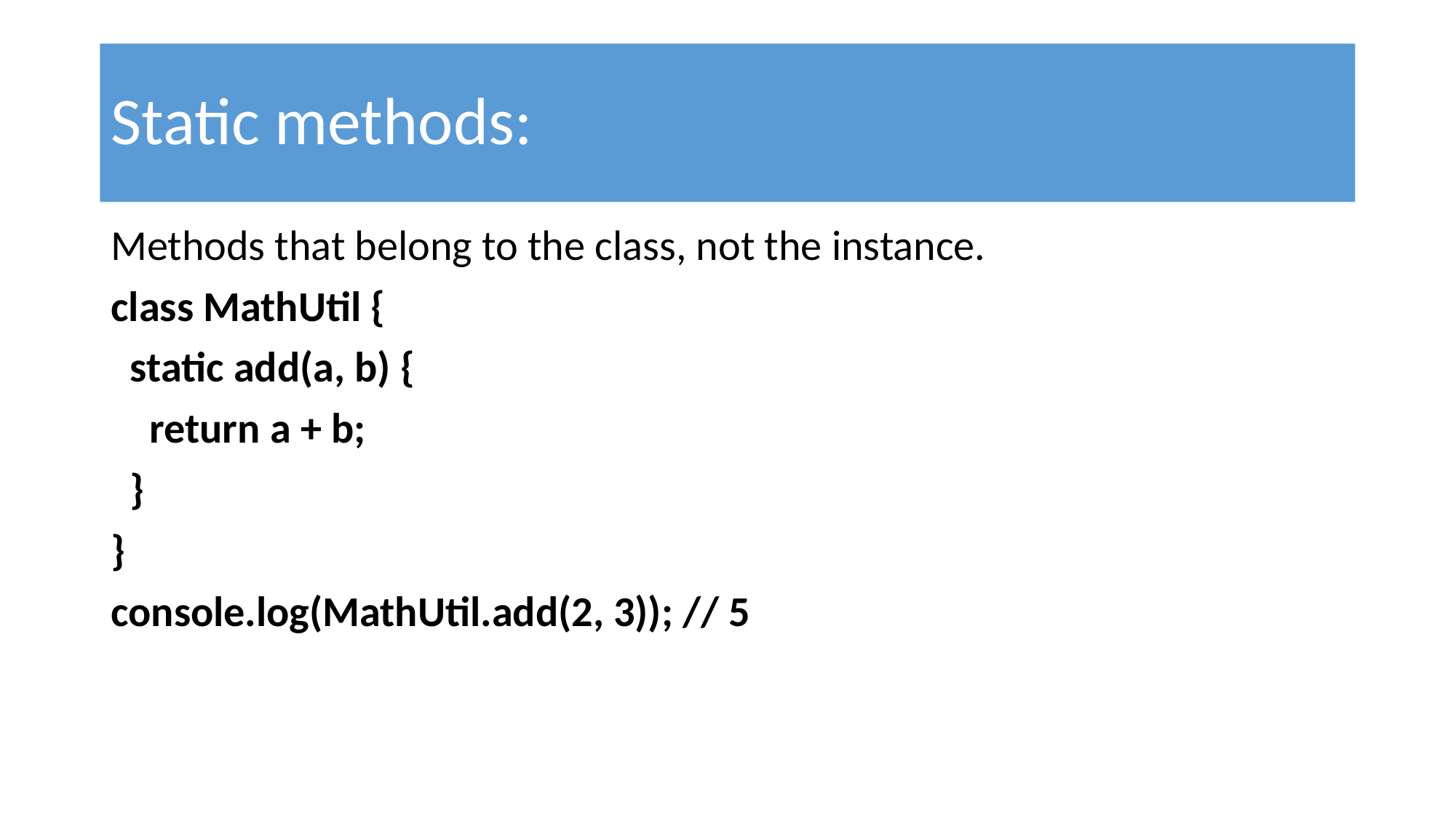

# Static methods:
Methods that belong to the class, not the instance.
class MathUtil {
  static add(a, b) {
    return a + b;
  }
}
console.log(MathUtil.add(2, 3)); // 5